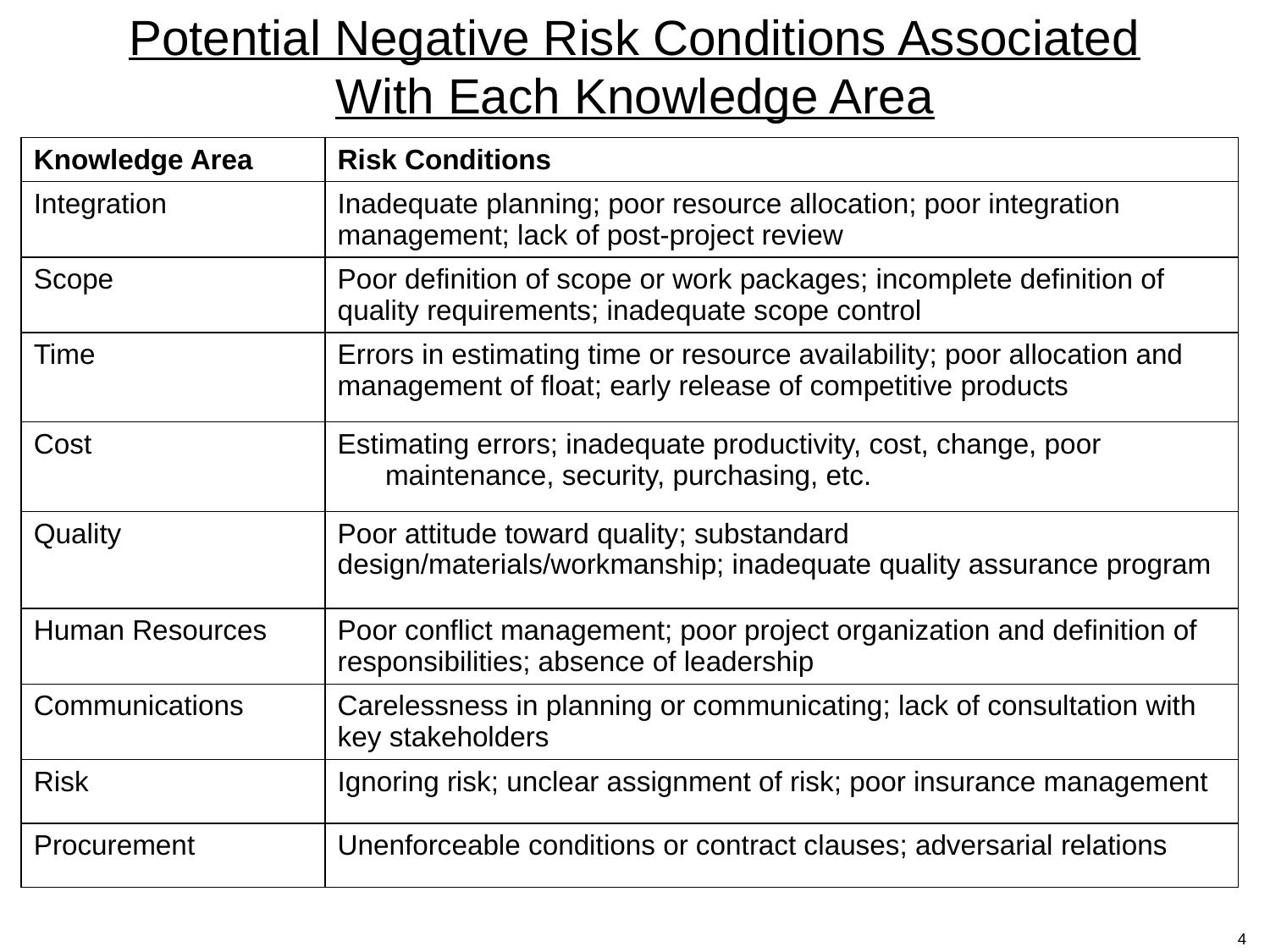

# Potential Negative Risk Conditions Associated With Each Knowledge Area
| Knowledge Area | Risk Conditions |
| --- | --- |
| Integration | Inadequate planning; poor resource allocation; poor integration management; lack of post-project review |
| Scope | Poor definition of scope or work packages; incomplete definition of quality requirements; inadequate scope control |
| Time | Errors in estimating time or resource availability; poor allocation and management of float; early release of competitive products |
| Cost | Estimating errors; inadequate productivity, cost, change, poor maintenance, security, purchasing, etc. |
| Quality | Poor attitude toward quality; substandard design/materials/workmanship; inadequate quality assurance program |
| Human Resources | Poor conflict management; poor project organization and definition of responsibilities; absence of leadership |
| Communications | Carelessness in planning or communicating; lack of consultation with key stakeholders |
| Risk | Ignoring risk; unclear assignment of risk; poor insurance management |
| Procurement | Unenforceable conditions or contract clauses; adversarial relations |
4